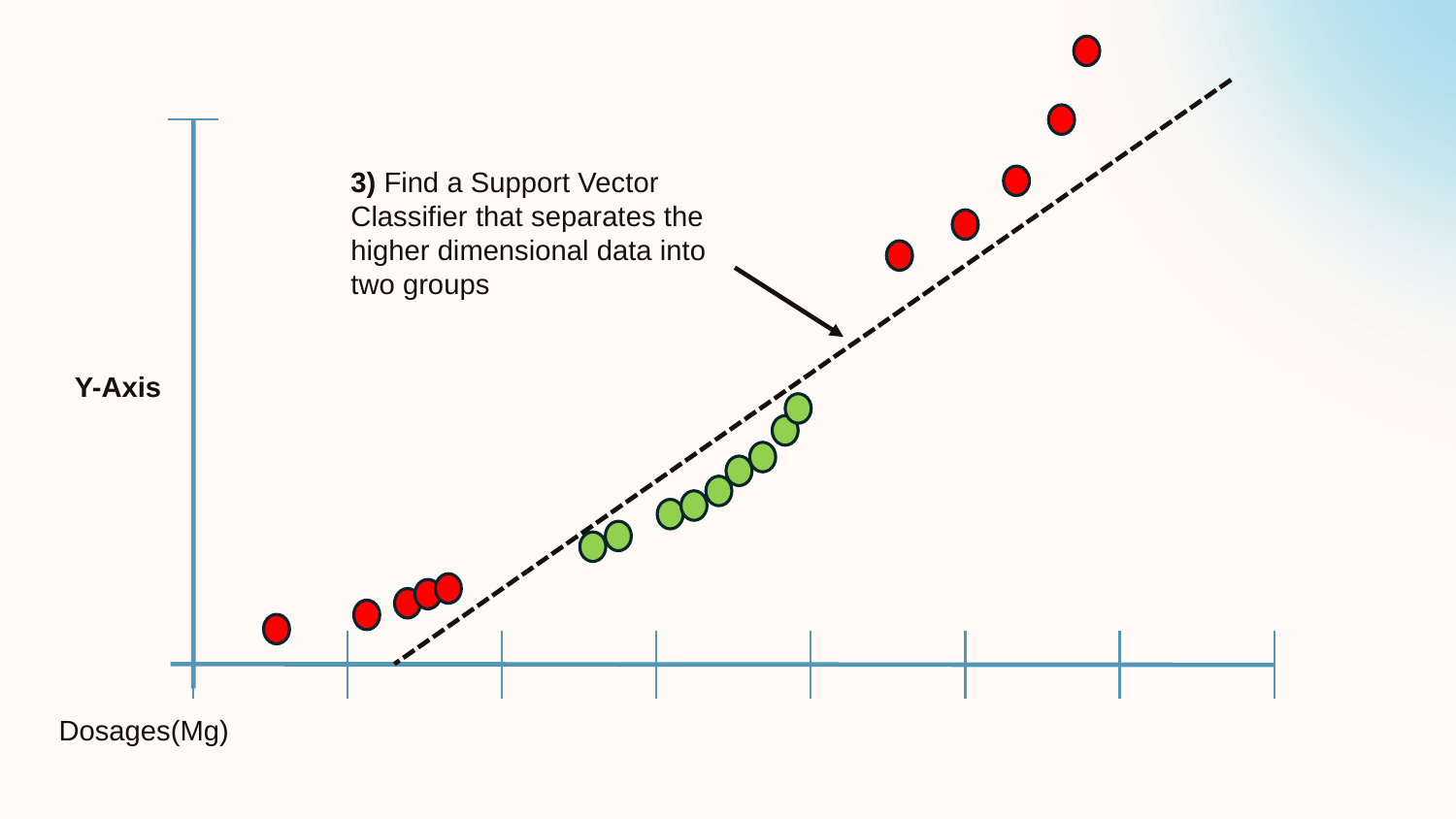

3) Find a Support Vector Classifier that separates the higher dimensional data into two groups

Y-Axis

Dosages(Mg)